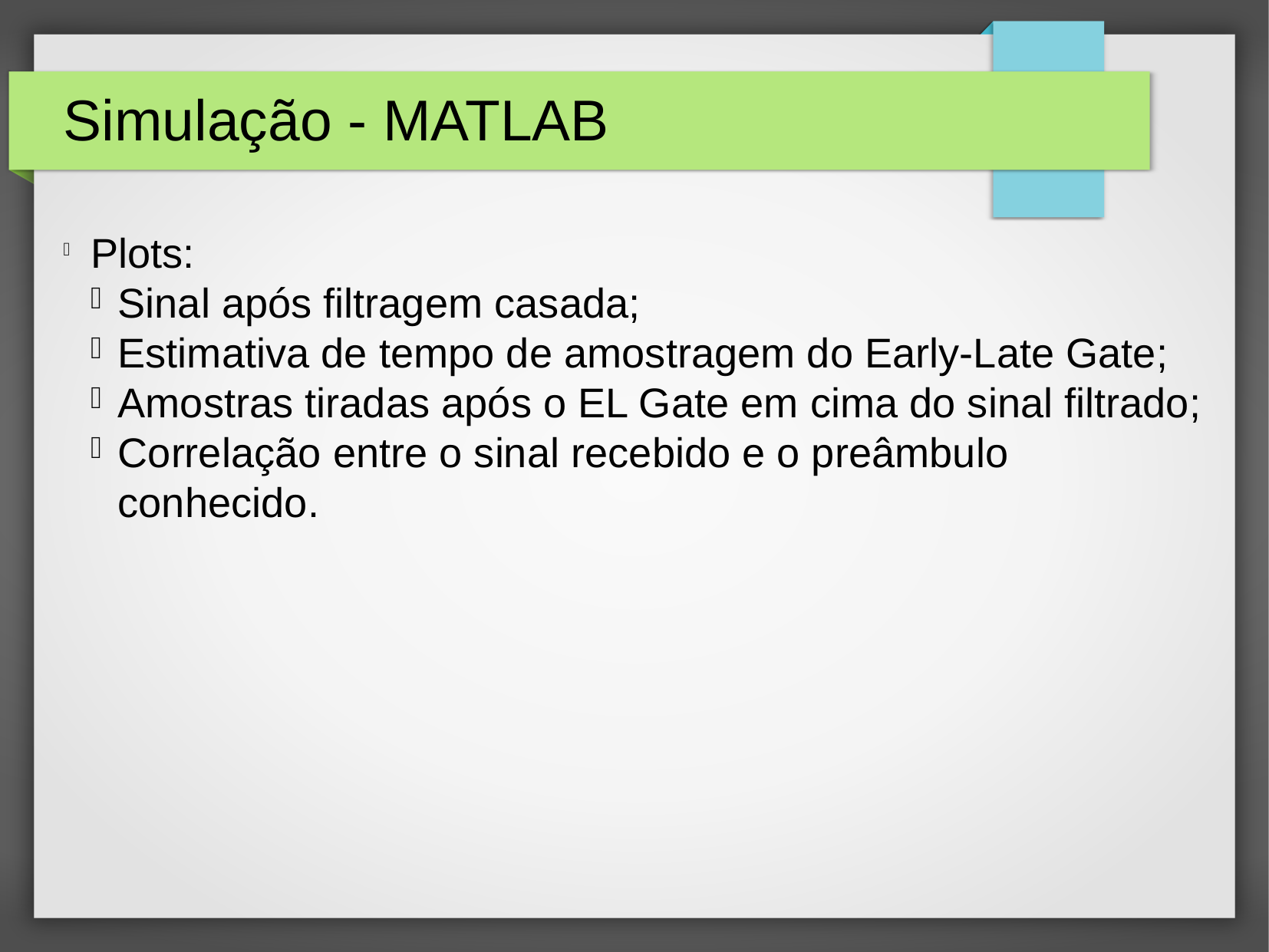

Simulação - MATLAB
Plots:
Sinal após filtragem casada;
Estimativa de tempo de amostragem do Early-Late Gate;
Amostras tiradas após o EL Gate em cima do sinal filtrado;
Correlação entre o sinal recebido e o preâmbulo conhecido.